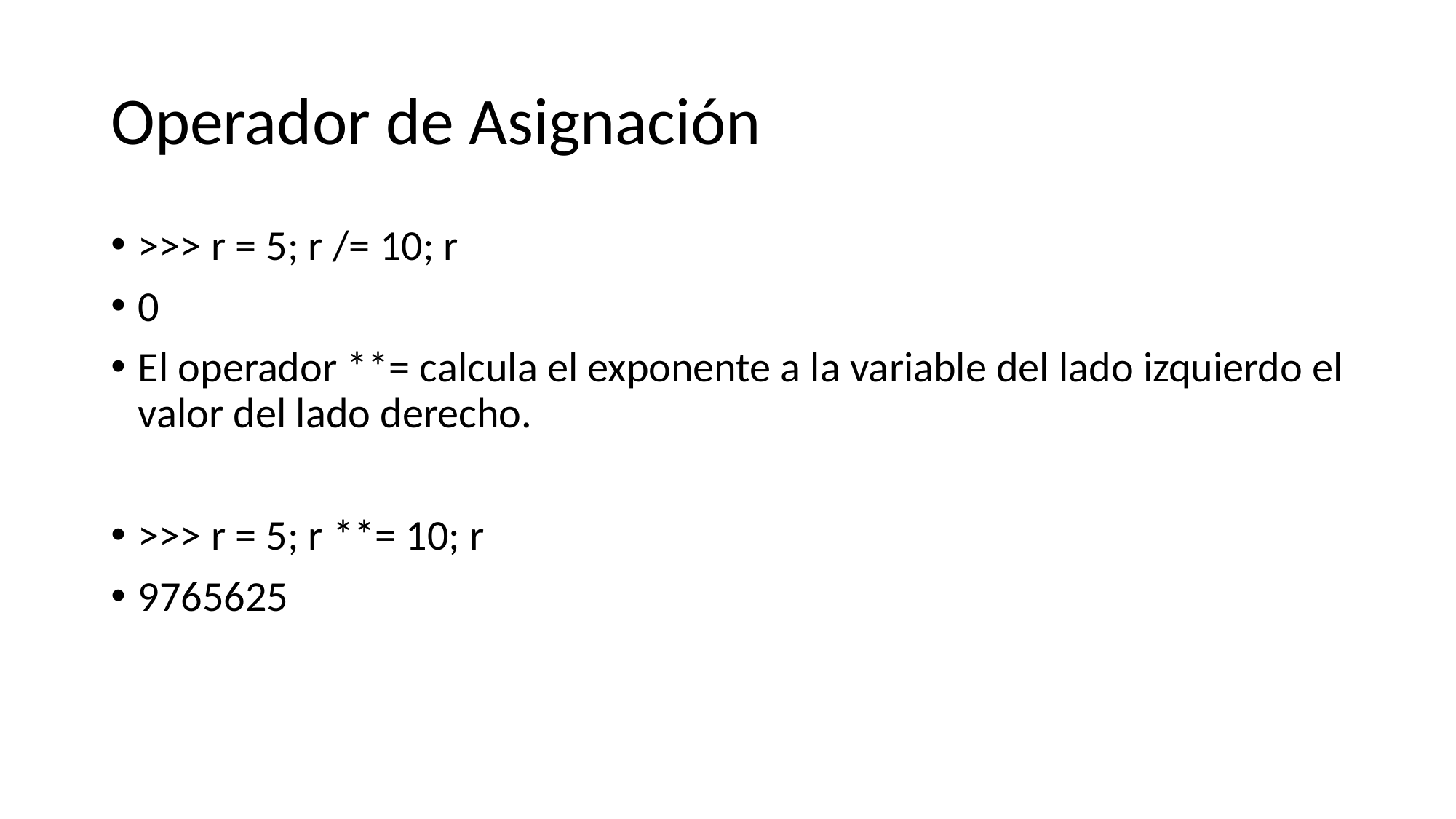

# Operador de Asignación
>>> r = 5; r /= 10; r
0
El operador **= calcula el exponente a la variable del lado izquierdo el valor del lado derecho.

>>> r = 5; r **= 10; r
9765625